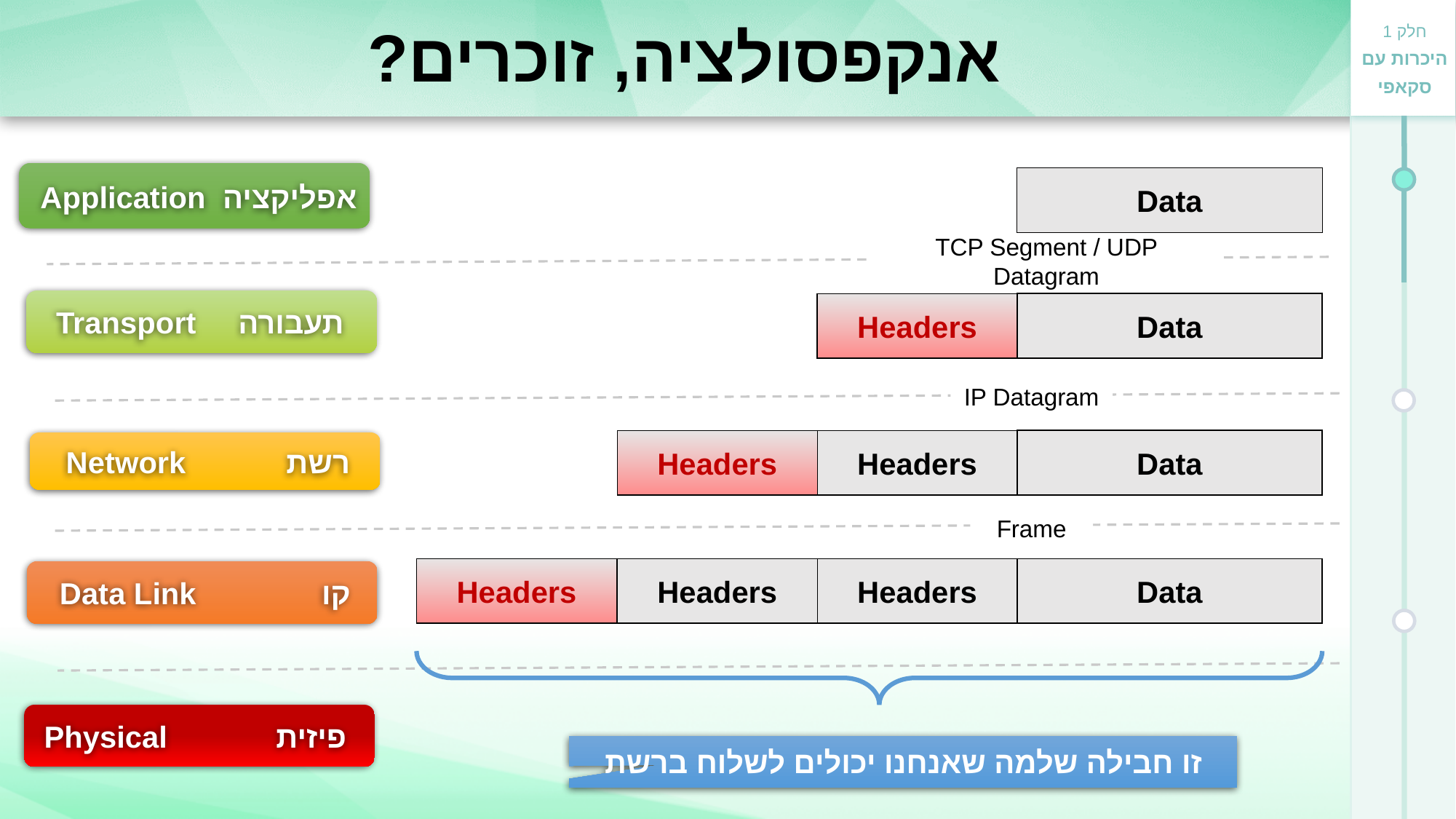

# אנקפסולציה, זוכרים?
אפליקציה  Application

Data

TCP Segment / UDP Datagram
תעבורה     Transport

Data
Headers
IP Datagram
Data
Headers
Headers
רשת            Network

Frame
Headers
Headers
Data
Headers

קו               Data Link
פיזית             Physical

זו חבילה שלמה שאנחנו יכולים לשלוח ברשת